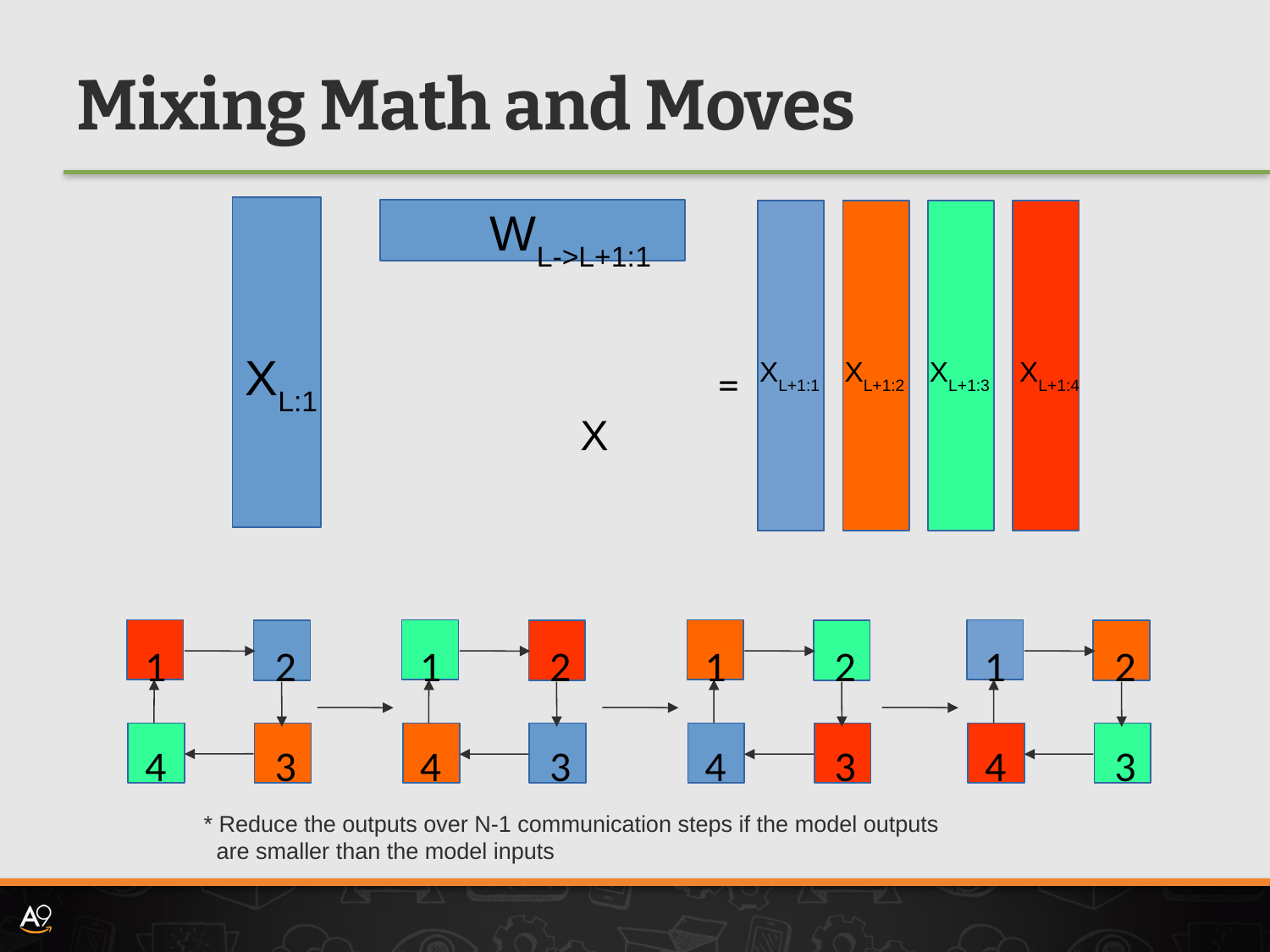

# Mixing Math and Moves
WL->L+1:1

W1

XL:1
XL+1:1
XL+1:2
XL+1:3
XL+1:4

                    X
=

1
2
1
2
1
2
1
2

4
3
4
3
4
3
4
3

* Reduce the outputs over N-1 communication steps if the model outputs
  are smaller than the model inputs